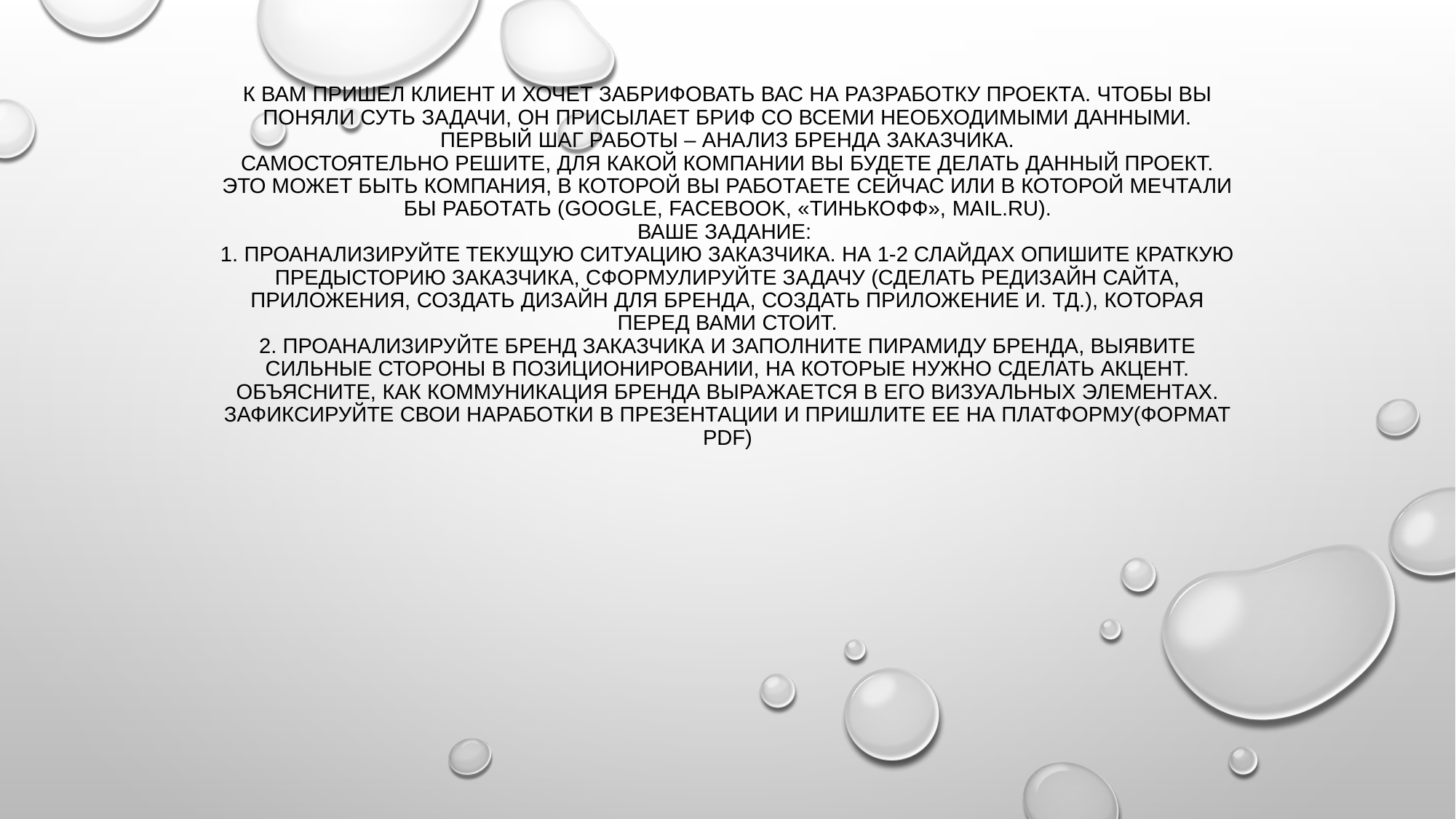

# К вам пришел клиент и хочет забрифовать вас на разработку проекта. Чтобы вы поняли суть задачи, он присылает бриф со всеми необходимыми данными. Первый шаг работы – анализ бренда заказчика. Самостоятельно решите, для какой компании вы будете делать данный проект. Это может быть компания, в которой вы работаете сейчас или в которой мечтали бы работать (Google, Facebook, «Тинькофф», Mail.ru). Ваше задание:  1. Проанализируйте текущую ситуацию заказчика. на 1-2 слайдах опишите краткую предысторию заказчика, сформулируйте задачу (сделать редизайн сайта, приложения, создать дизайн для бренда, создать приложение и. Тд.), которая перед вами стоит. 2. Проанализируйте бренд заказчика и заполните пирамиду бренда, выявите сильные стороны в позиционировании, на которые нужно сделать акцент. Объясните, как коммуникация бренда выражается в его визуальных элементах. Зафиксируйте свои наработки в презентации и пришлите ее на платформу(формат PDF)